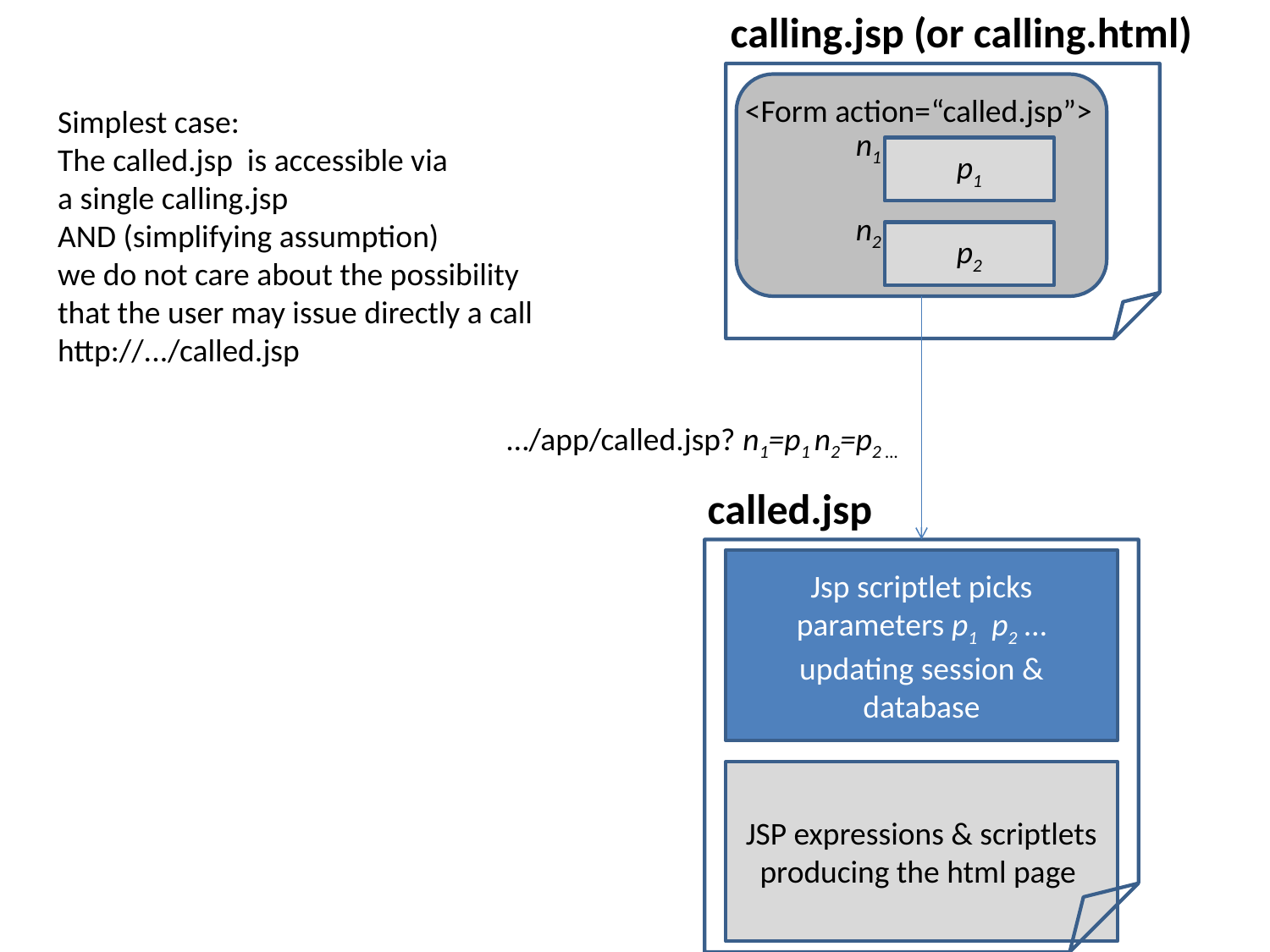

calling.jsp (or calling.html)

<Form action=“called.jsp”>
Simplest case:
The called.jsp  is accessible via
a single calling.jsp
AND (simplifying assumption)
we do not care about the possibility
that the user may issue directly a call
http://.../called.jsp
n1
p1
n2
p2
…/app/called.jsp? n1=p1 n2=p2 …

called.jsp

Jsp scriptlet picks parameters p1  p2 … updating session & database
JSP expressions & scriptlets producing the html page